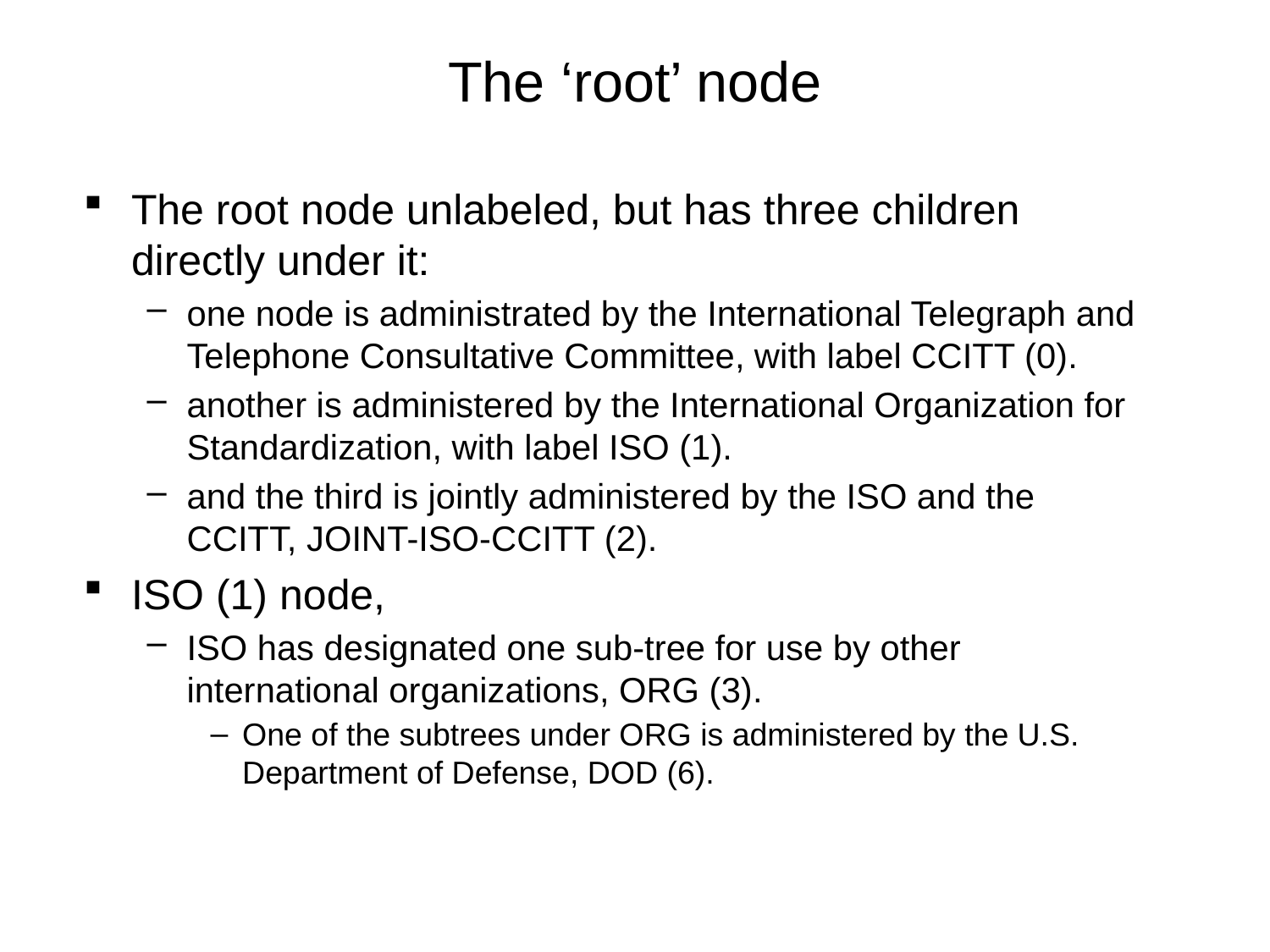

# The ‘root’ node
The root node unlabeled, but has three children directly under it:
one node is administrated by the International Telegraph and Telephone Consultative Committee, with label CCITT (0).
another is administered by the International Organization for Standardization, with label ISO (1).
and the third is jointly administered by the ISO and the CCITT, JOINT-ISO-CCITT (2).
ISO (1) node,
ISO has designated one sub-tree for use by other international organizations, ORG (3).
One of the subtrees under ORG is administered by the U.S. Department of Defense, DOD (6).